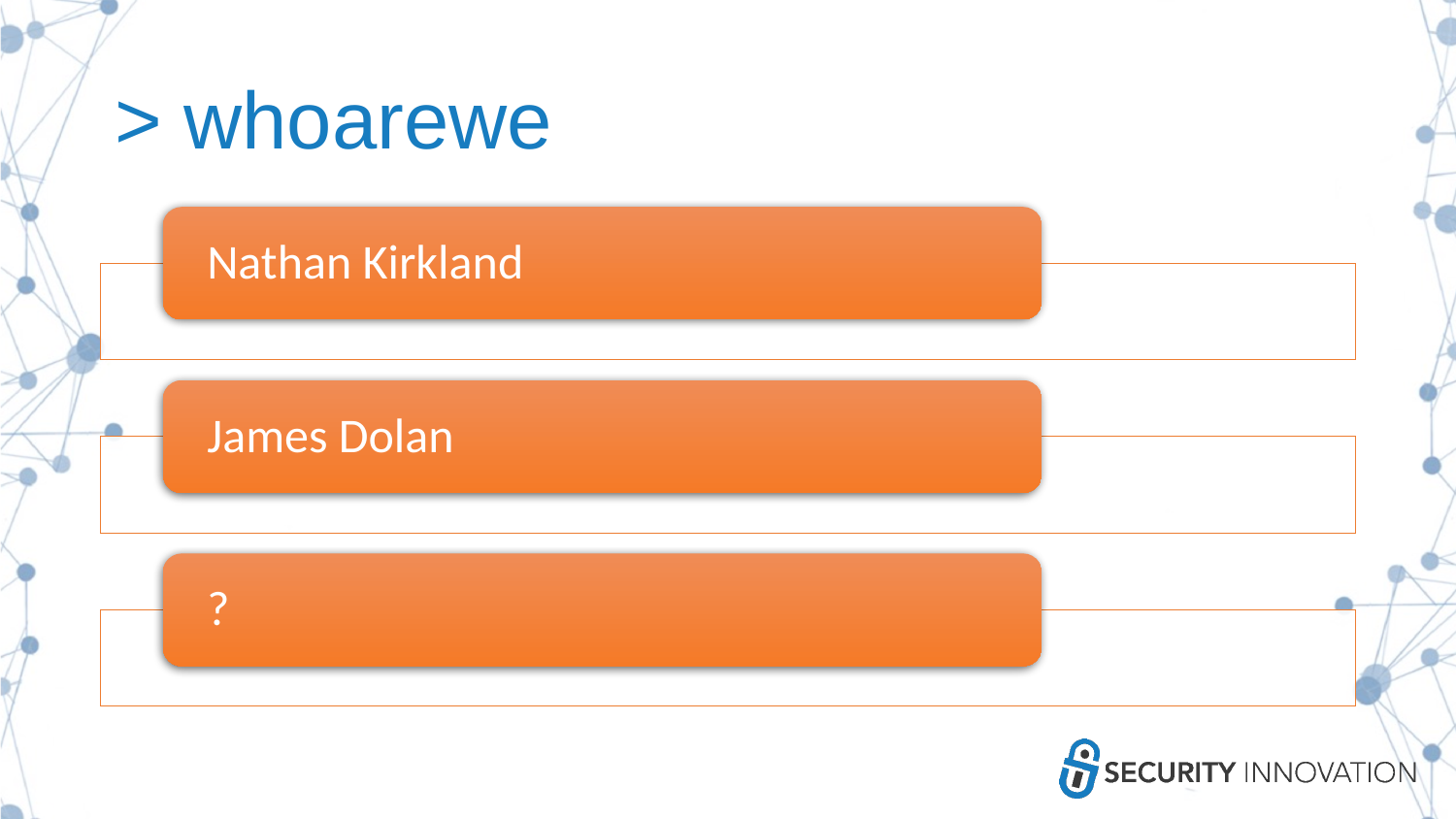

# > whoarewe
Nathan Kirkland
James Dolan
?